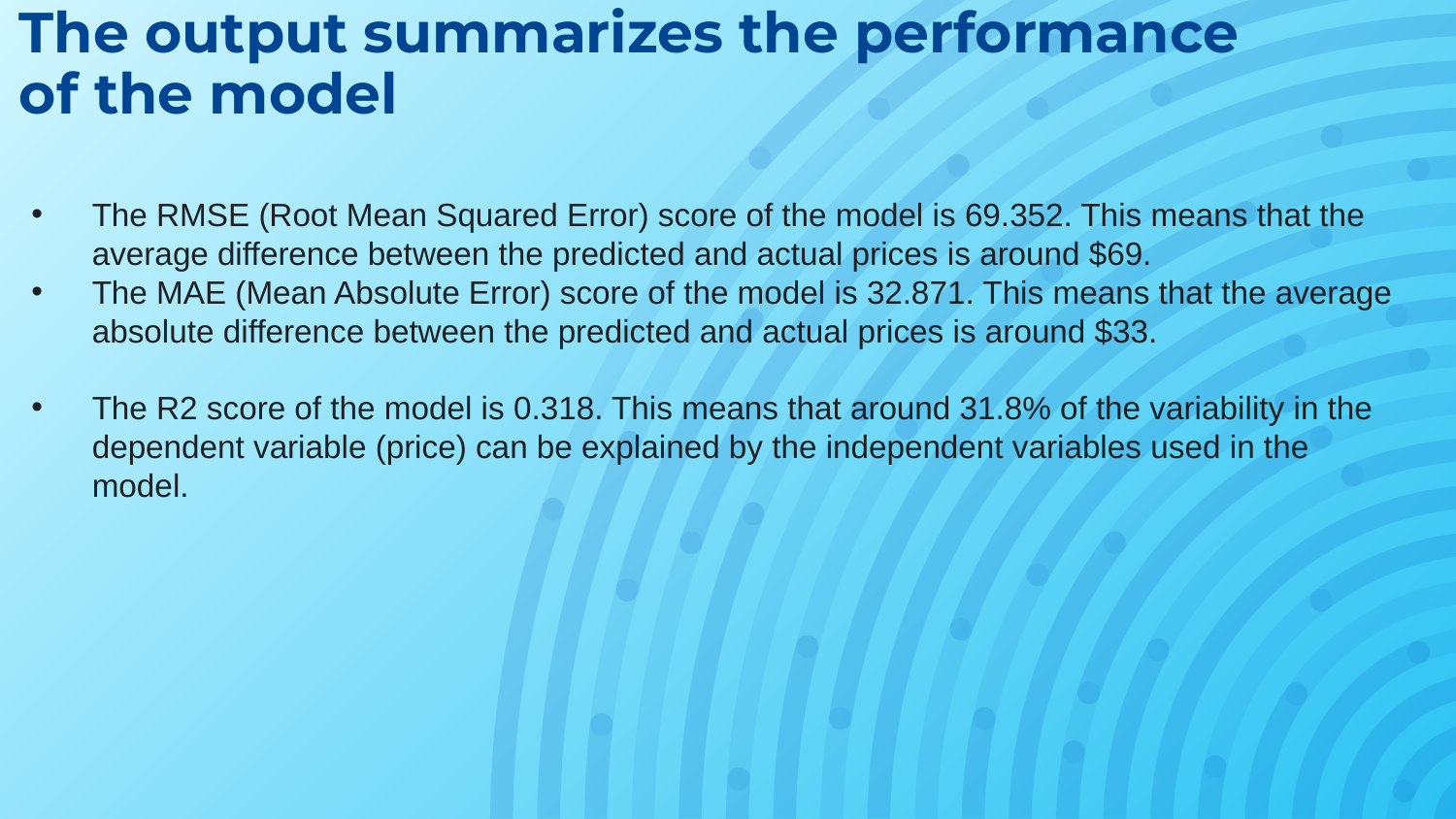

# The output summarizes the performance of the model

The RMSE (Root Mean Squared Error) score of the model is 69.352. This means that the average difference between the predicted and actual prices is around $69.
The MAE (Mean Absolute Error) score of the model is 32.871. This means that the average absolute difference between the predicted and actual prices is around $33.

The R2 score of the model is 0.318. This means that around 31.8% of the variability in the dependent variable (price) can be explained by the independent variables used in the model.